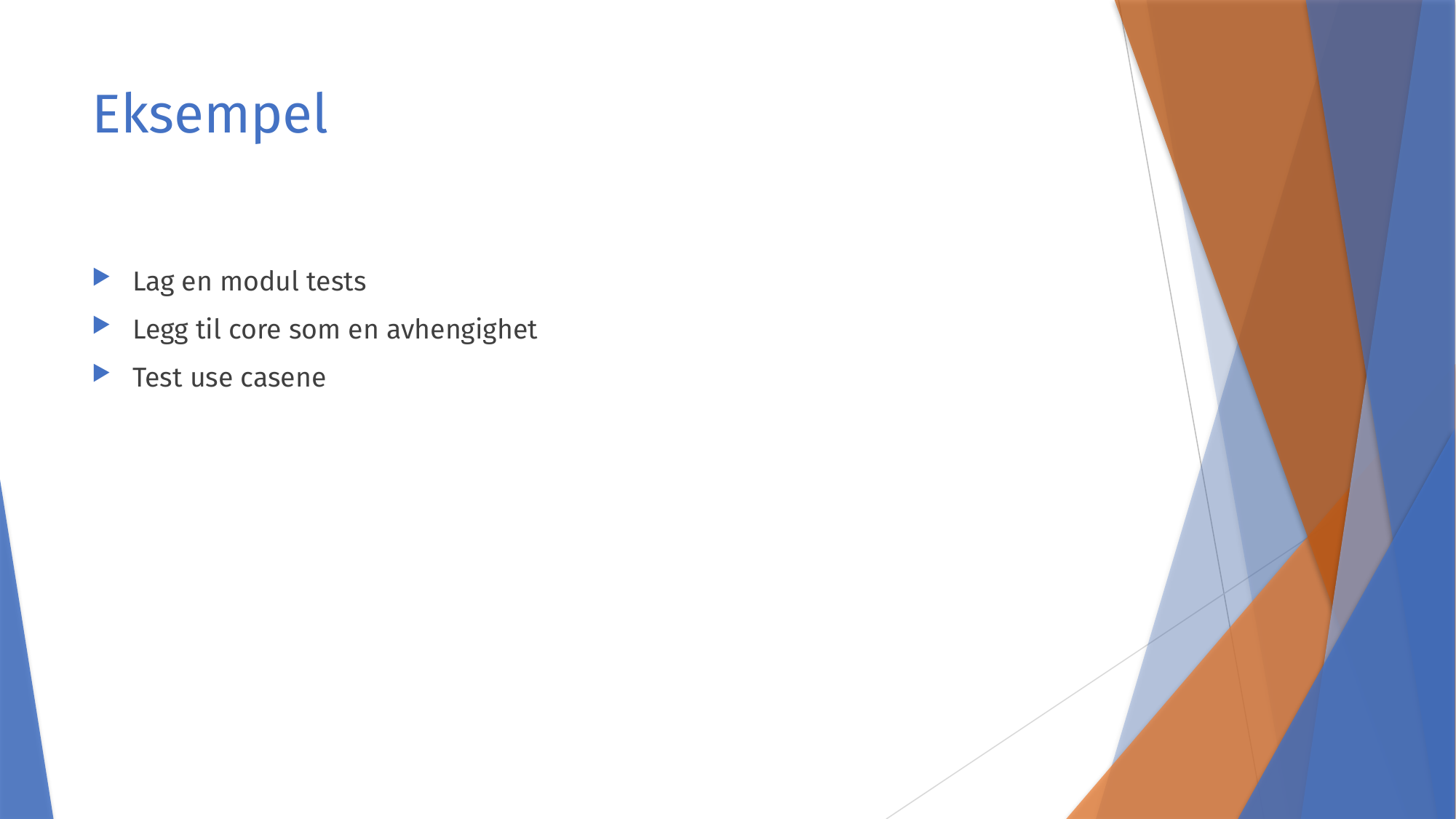

# Eksempel
Lag en modul tests
Legg til core som en avhengighet
Test use casene